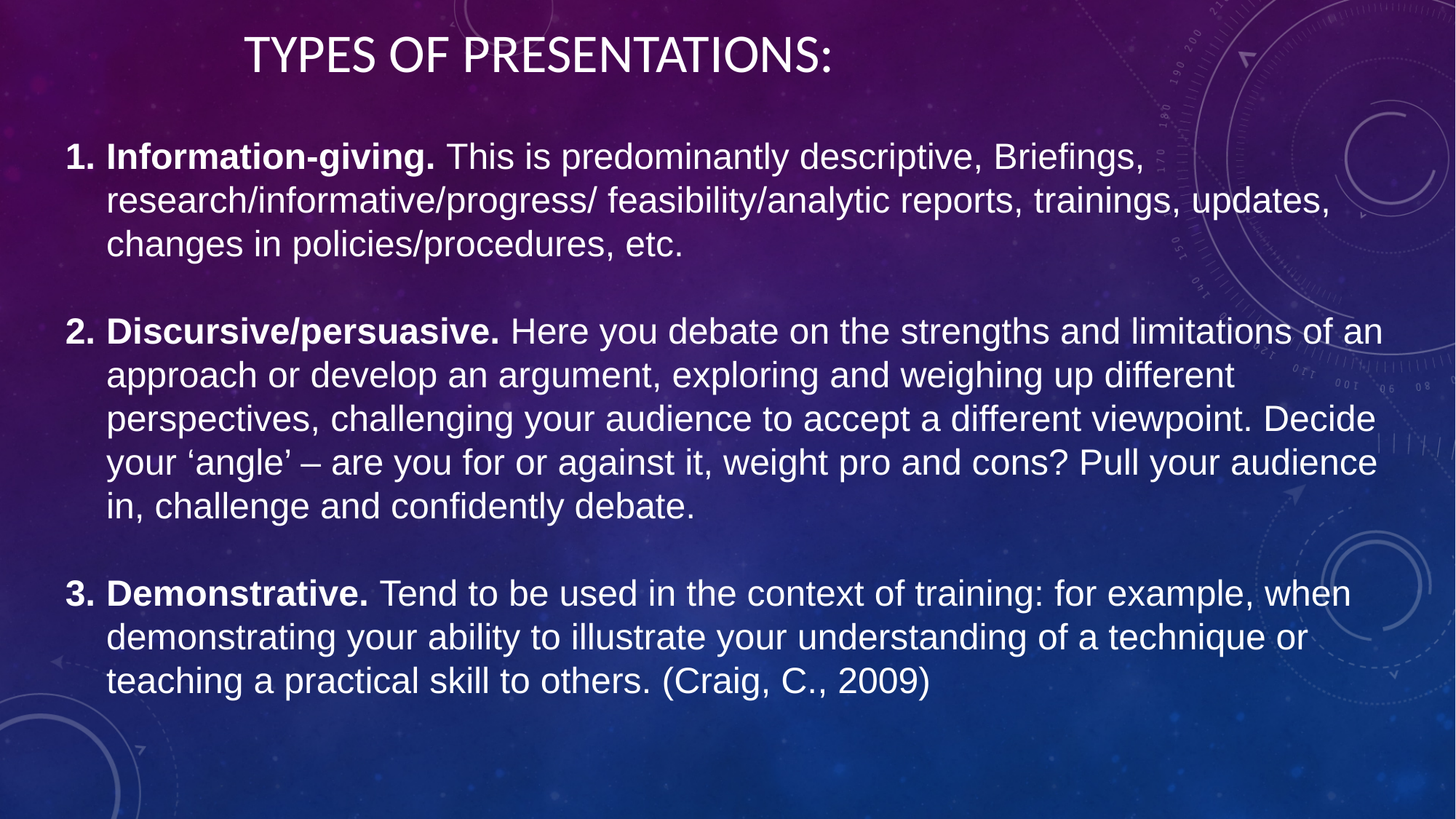

# Types of presentations:
Information-giving. This is predominantly descriptive, Briefings, research/informative/progress/ feasibility/analytic reports, trainings, updates, changes in policies/procedures, etc.

Discursive/persuasive. Here you debate on the strengths and limitations of an approach or develop an argument, exploring and weighing up different perspectives, challenging your audience to accept a different viewpoint. Decide your ‘angle’ – are you for or against it, weight pro and cons? Pull your audience in, challenge and confidently debate.

Demonstrative. Tend to be used in the context of training: for example, when demonstrating your ability to illustrate your understanding of a technique or teaching a practical skill to others. (Craig, C., 2009)